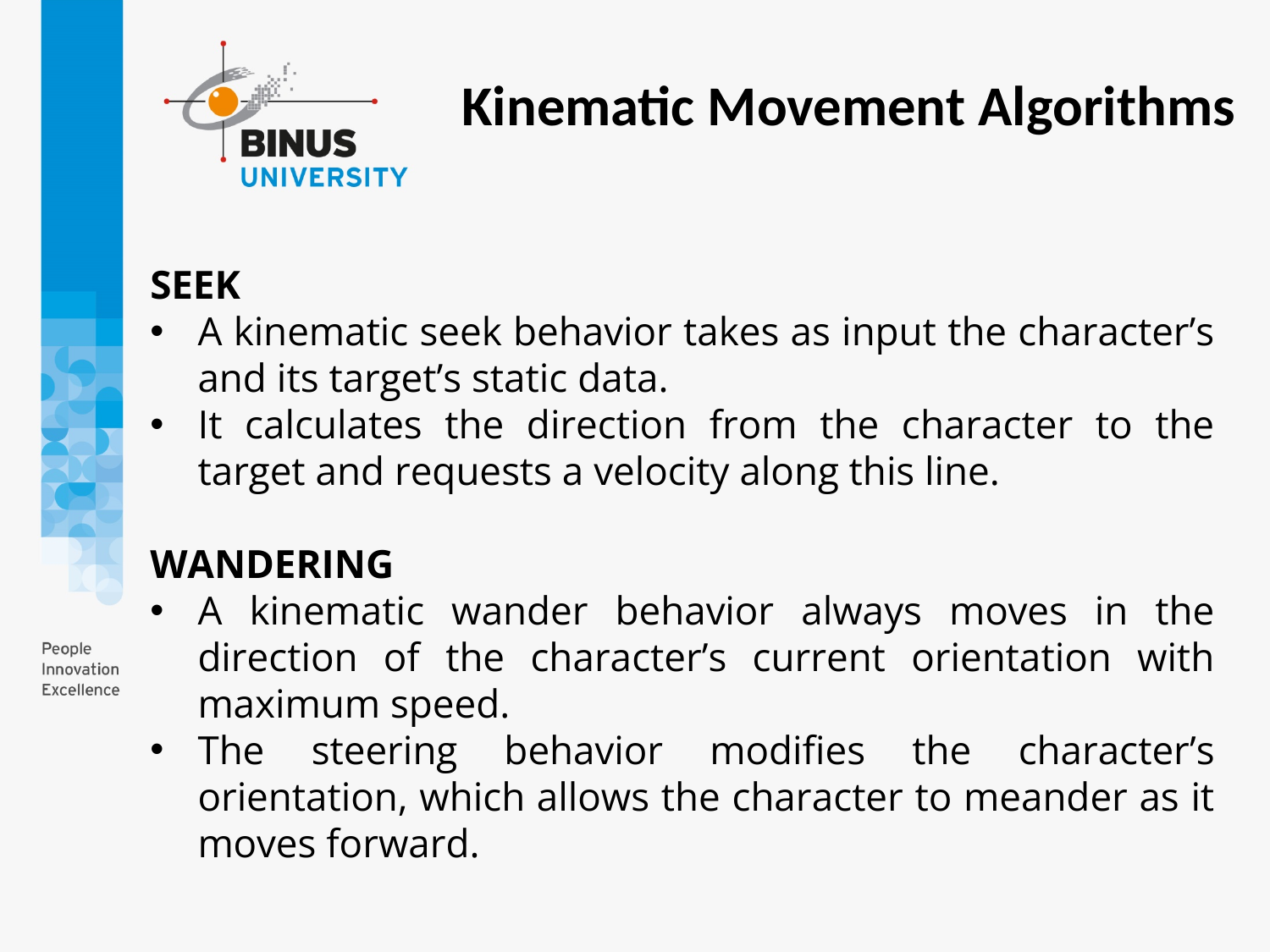

Kinematic Movement Algorithms
SEEK
A kinematic seek behavior takes as input the character’s and its target’s static data.
It calculates the direction from the character to the target and requests a velocity along this line.

WANDERING
A kinematic wander behavior always moves in the direction of the character’s current orientation with maximum speed.
The steering behavior modifies the character’s orientation, which allows the character to meander as it moves forward.